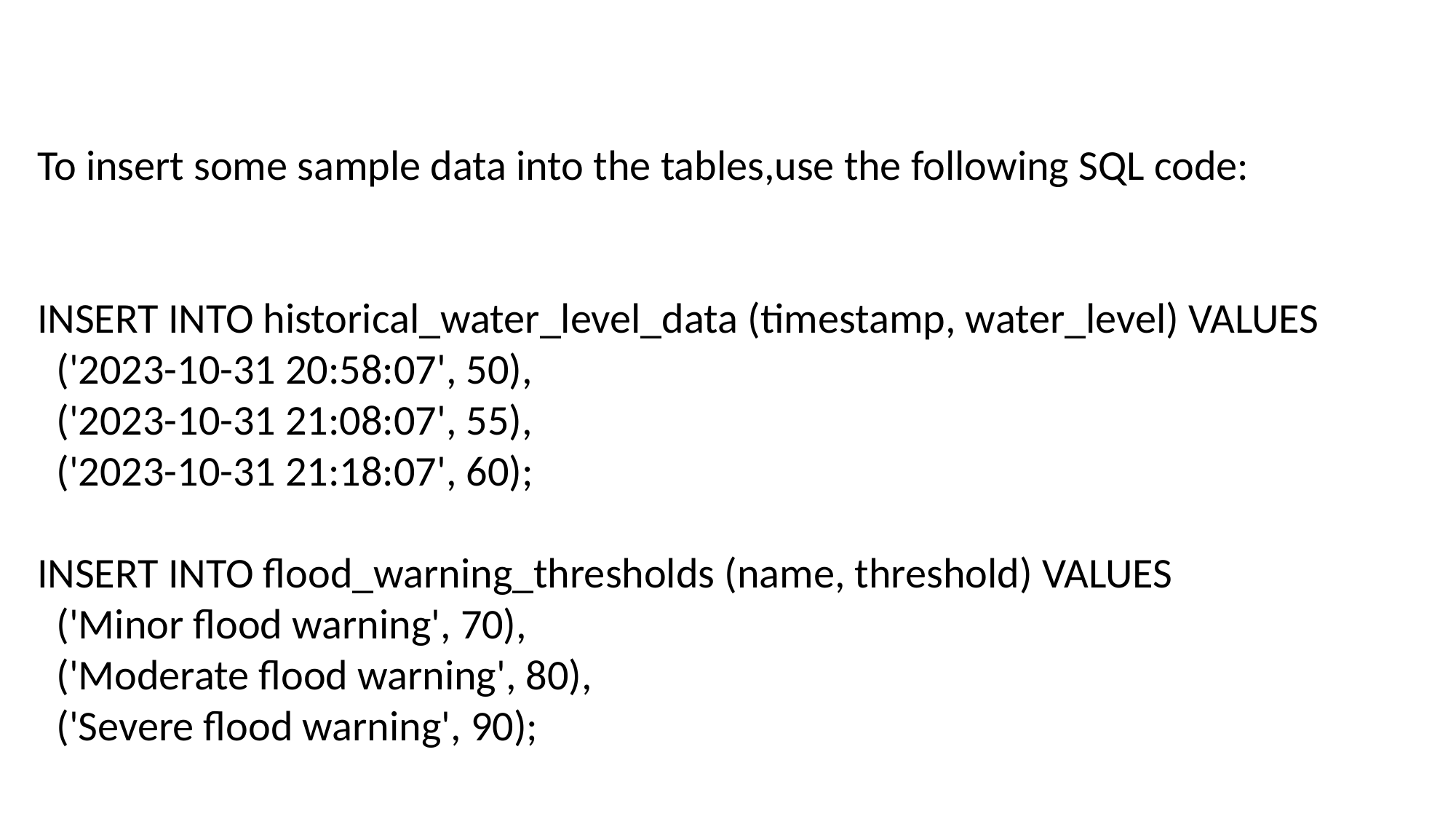

To insert some sample data into the tables,use the following SQL code:

INSERT INTO historical_water_level_data (timestamp, water_level) VALUES
  ('2023-10-31 20:58:07', 50),
  ('2023-10-31 21:08:07', 55),
  ('2023-10-31 21:18:07', 60);

INSERT INTO flood_warning_thresholds (name, threshold) VALUES
  ('Minor flood warning', 70),
  ('Moderate flood warning', 80),
  ('Severe flood warning', 90);